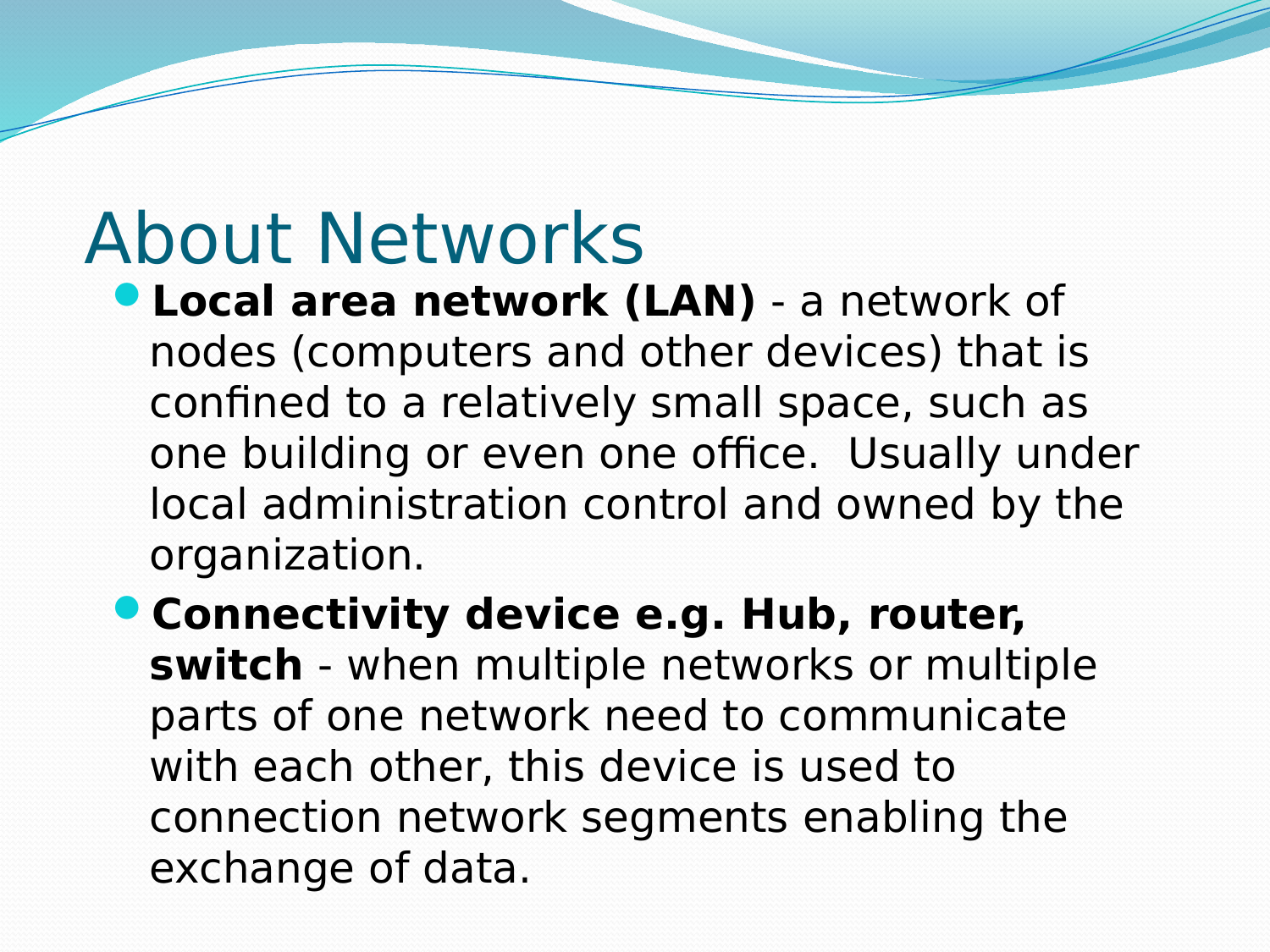

About Networks
Local area network (LAN) - a network of nodes (computers and other devices) that is confined to a relatively small space, such as one building or even one office.  Usually under local administration control and owned by the organization.
Connectivity device e.g. Hub, router, switch - when multiple networks or multiple parts of one network need to communicate with each other, this device is used to connection network segments enabling the exchange of data.